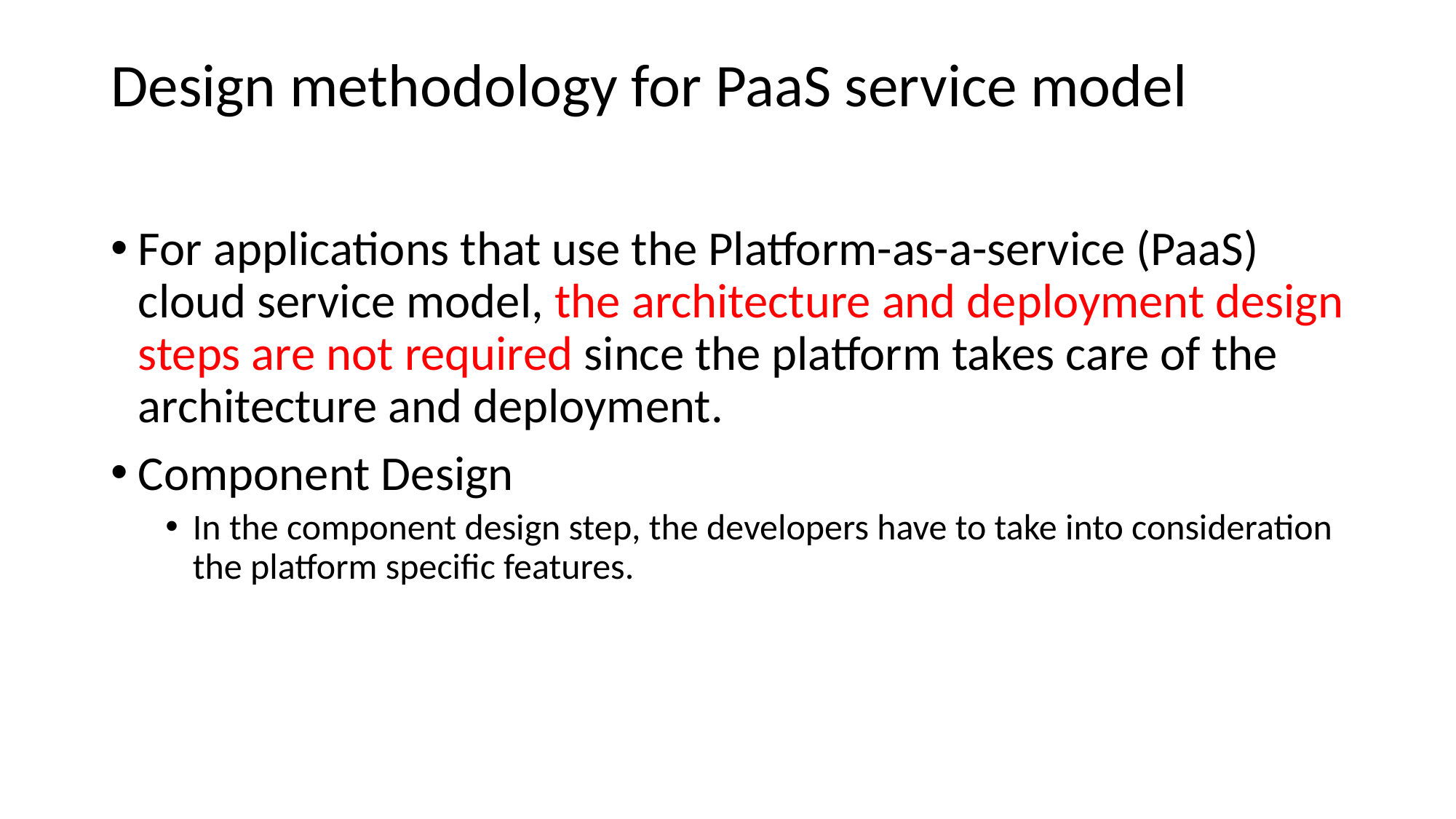

# Design methodology for PaaS service model
For applications that use the Platform-as-a-service (PaaS) cloud service model, the architecture and deployment design steps are not required since the platform takes care of the architecture and deployment.
Component Design
In the component design step, the developers have to take into consideration the platform specific features.